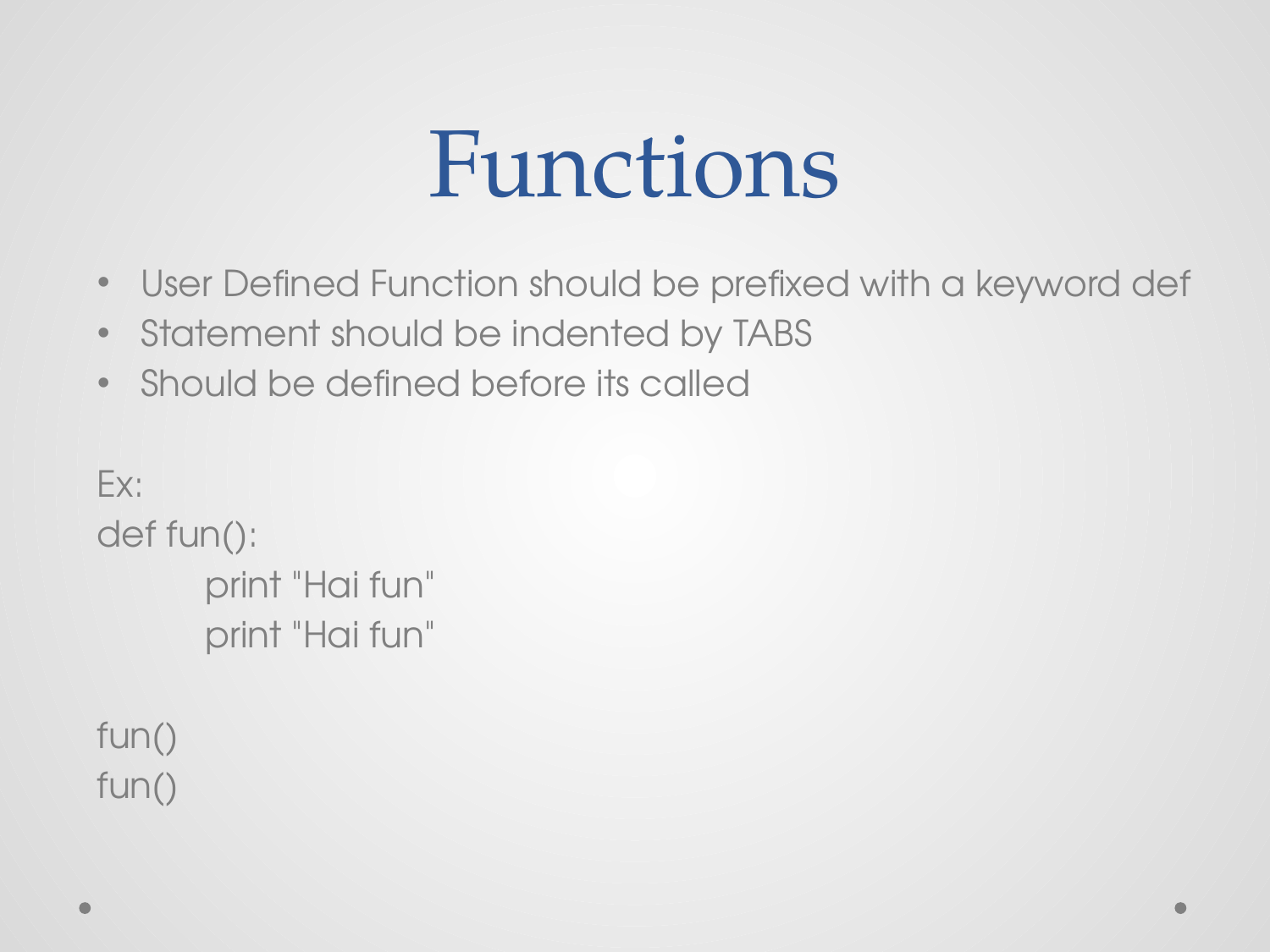

# Functions
User Defined Function should be prefixed with a keyword def
Statement should be indented by TABS
Should be defined before its called

Ex:
def fun():
	print "Hai fun"
	print "Hai fun"

fun()
fun()